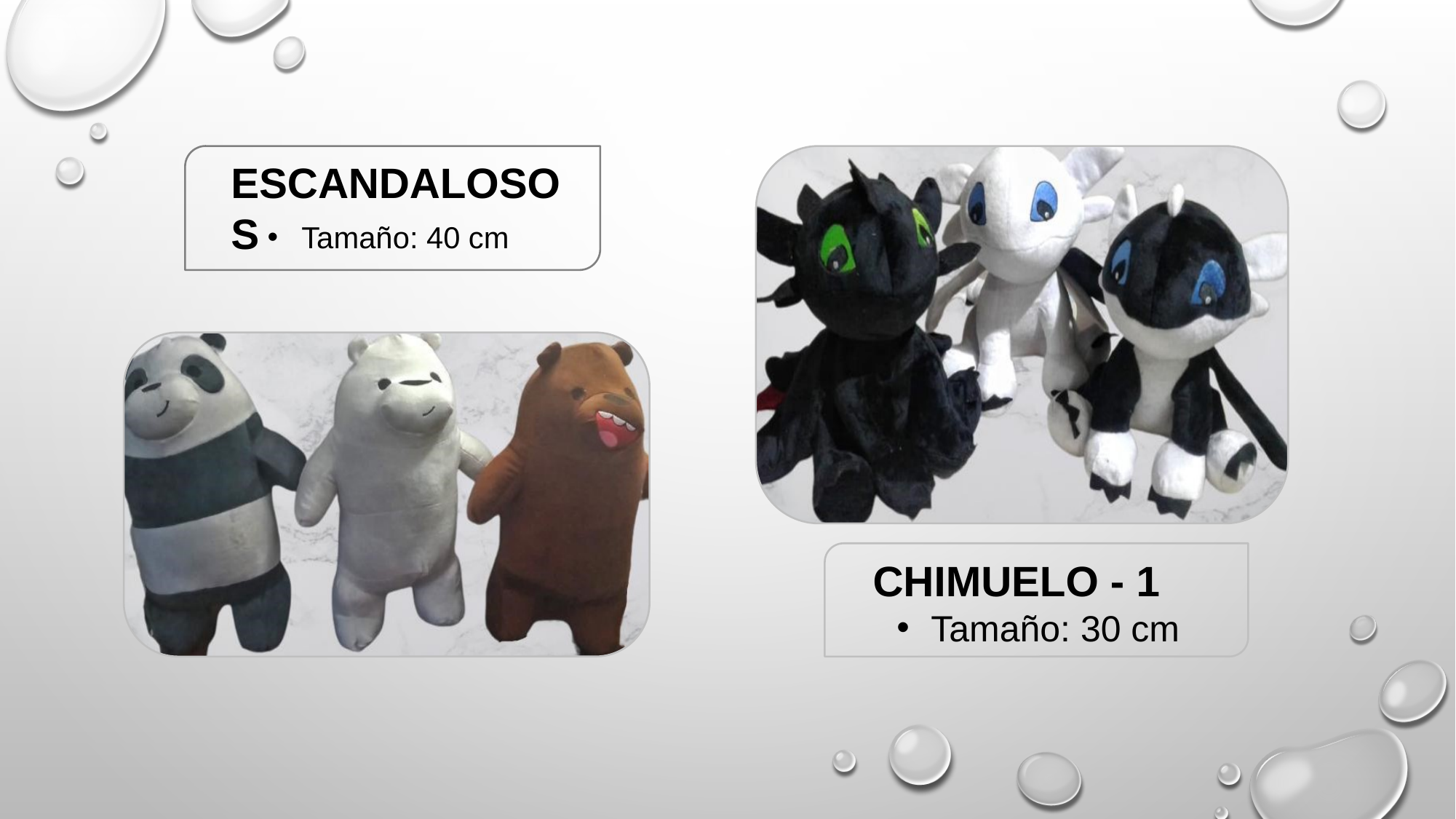

ESCANDALOSOS
Tamaño: 40 cm

CHIMUELO - 1
Tamaño: 30 cm